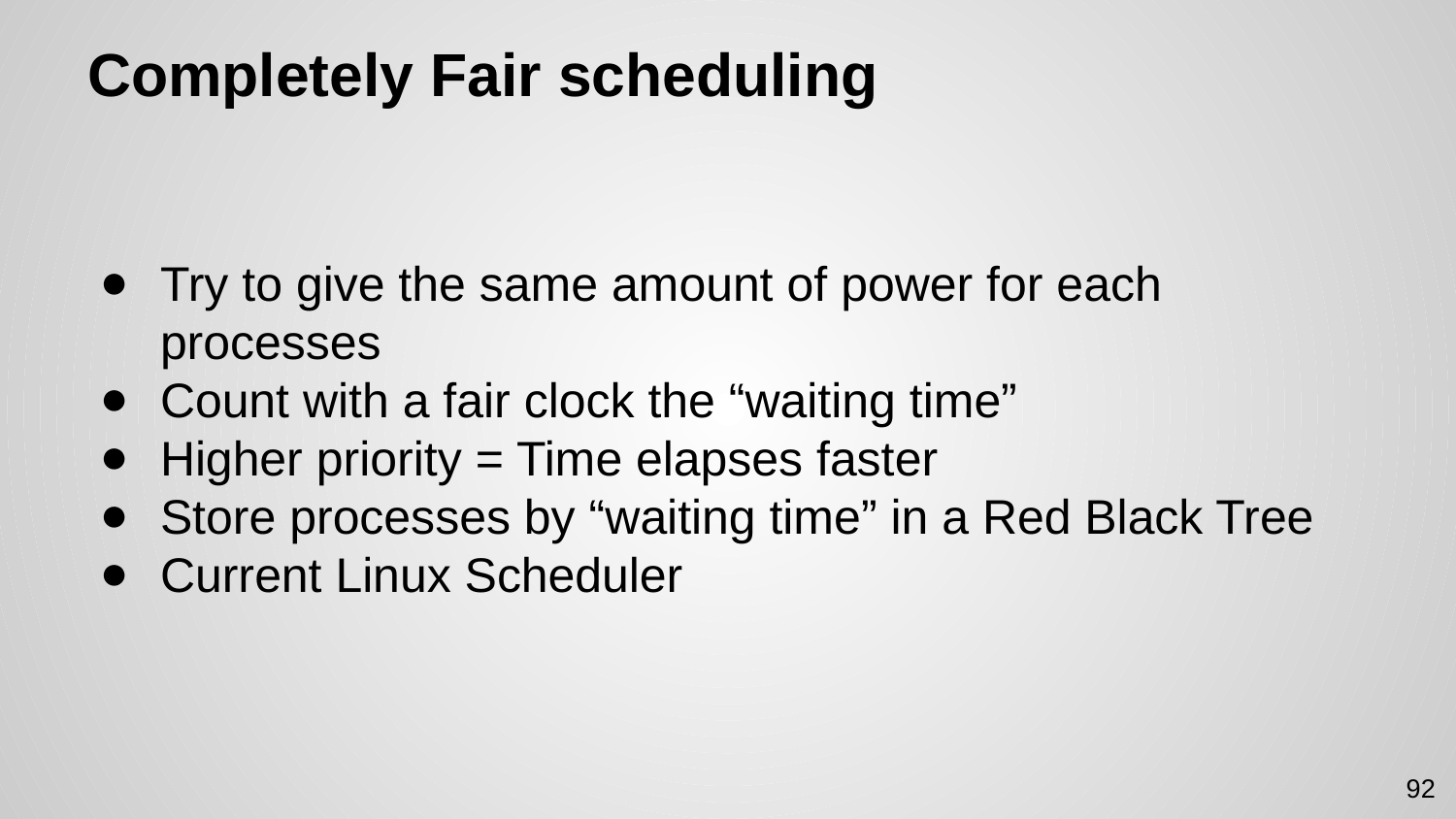

# Completely Fair scheduling
Try to give the same amount of power for each processes
Count with a fair clock the “waiting time”
Higher priority = Time elapses faster
Store processes by “waiting time” in a Red Black Tree
Current Linux Scheduler

92